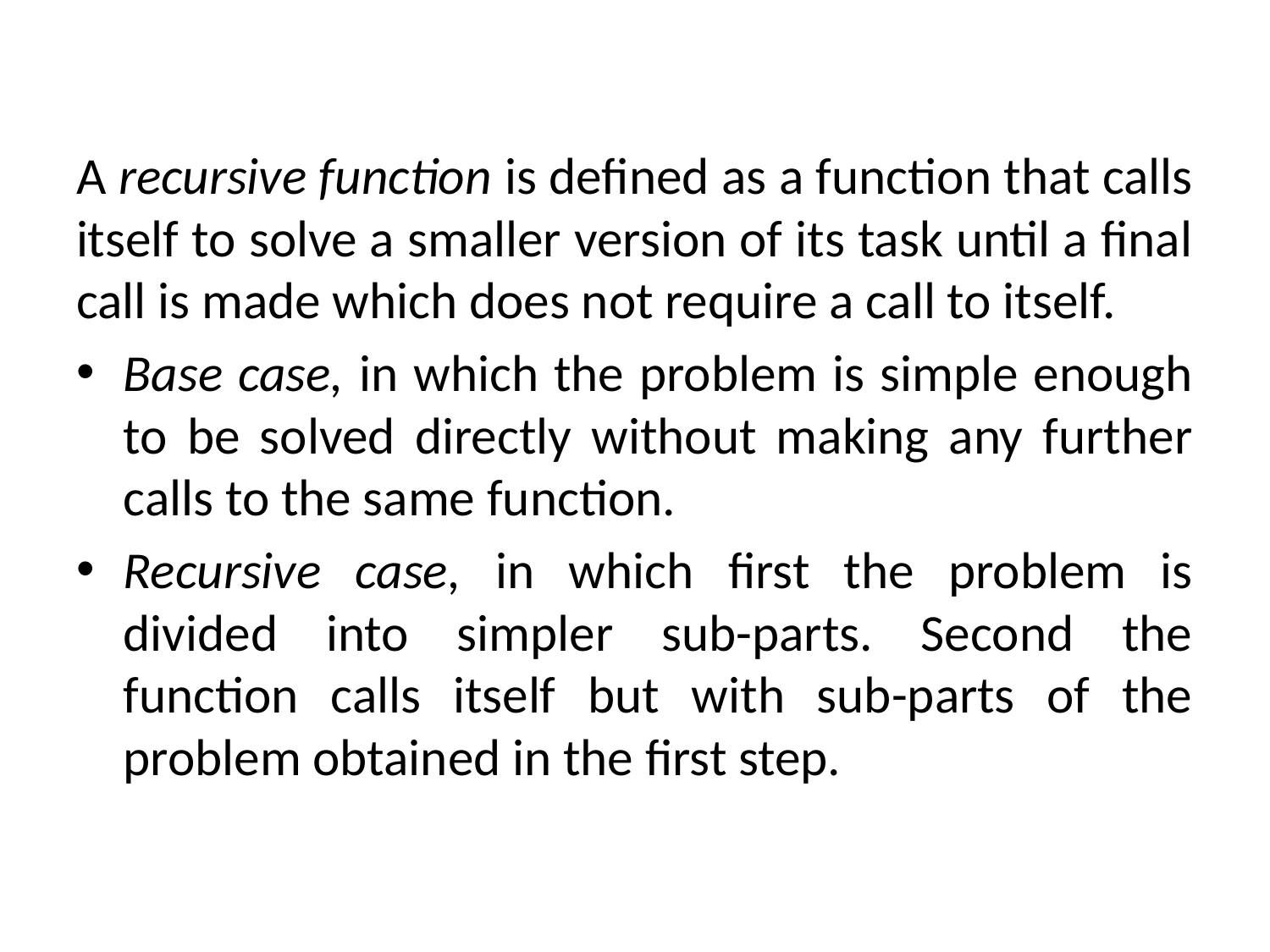

A recursive function is defined as a function that calls itself to solve a smaller version of its task until a final call is made which does not require a call to itself.
Base case, in which the problem is simple enough to be solved directly without making any further calls to the same function.
Recursive case, in which first the problem is divided into simpler sub-parts. Second the function calls itself but with sub-parts of the problem obtained in the first step.